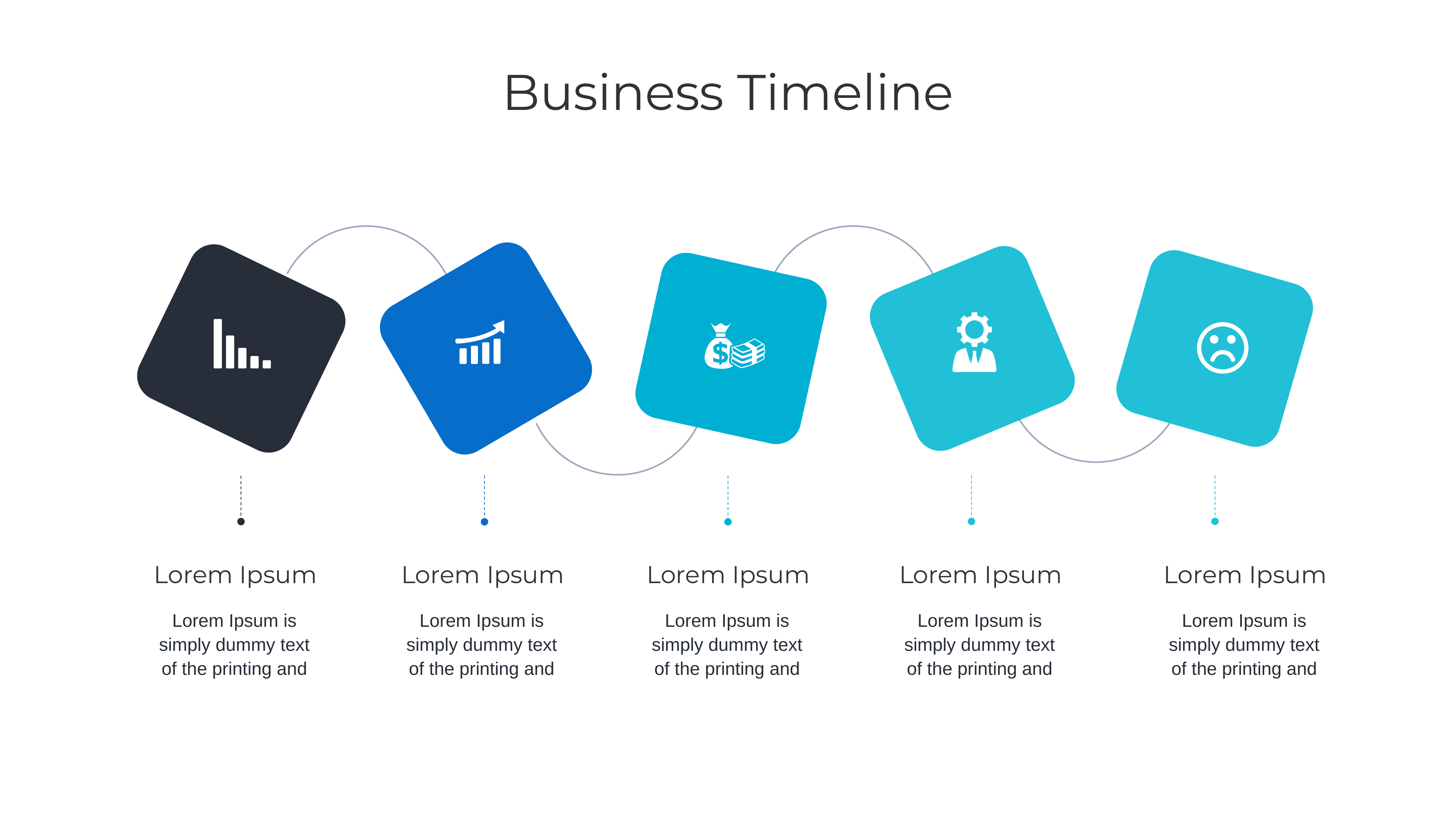

Business Timeline

Lorem Ipsum
Lorem Ipsum
Lorem Ipsum
Lorem Ipsum
Lorem Ipsum
Lorem Ipsum is simply dummy text of the printing and
Lorem Ipsum is simply dummy text of the printing and
Lorem Ipsum is simply dummy text of the printing and
Lorem Ipsum is simply dummy text of the printing and
Lorem Ipsum is simply dummy text of the printing and